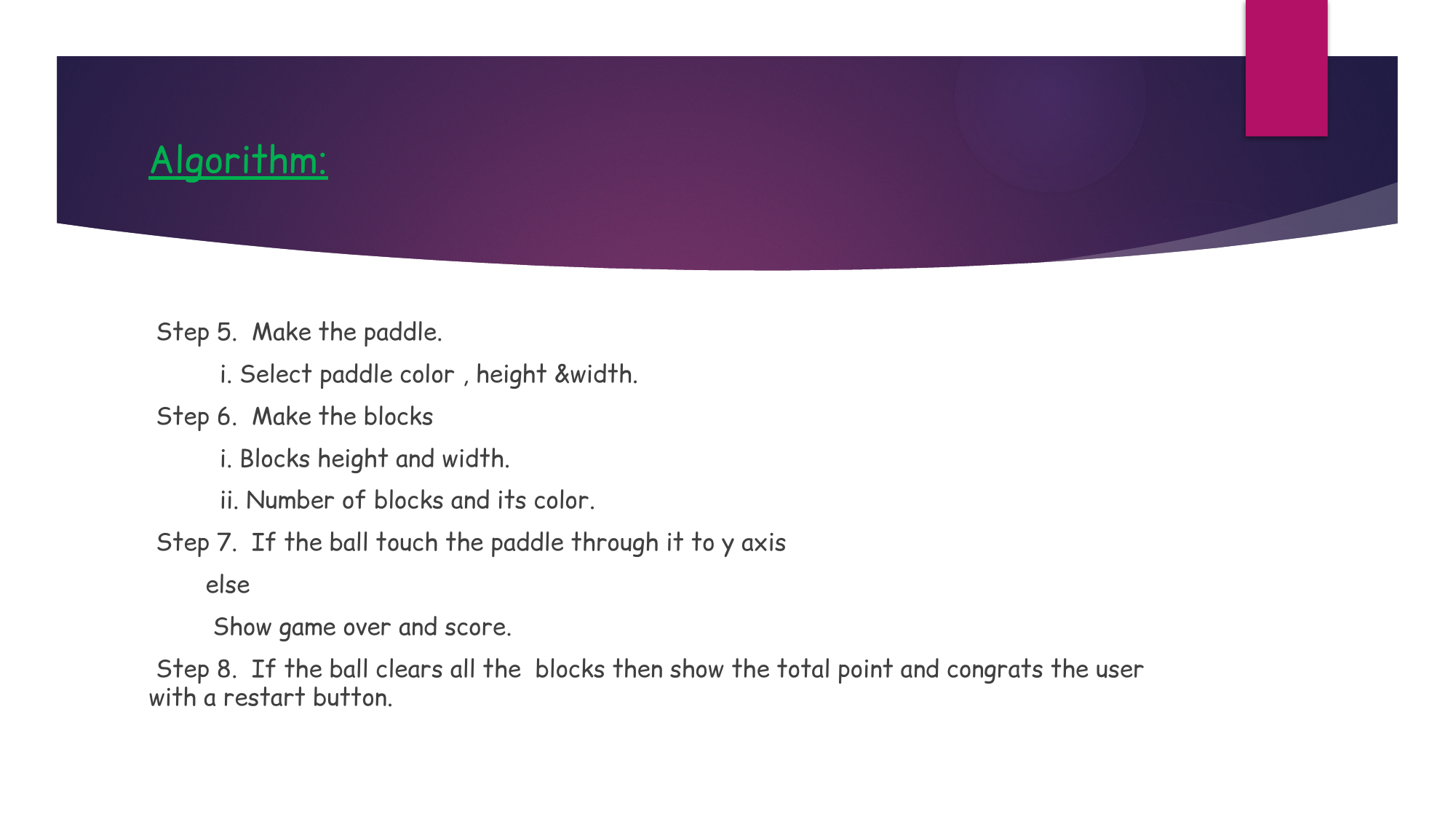

# Algorithm:
 Step 5.  Make the paddle.
          i. Select paddle color , height &width.
 Step 6.  Make the blocks
          i. Blocks height and width.
          ii. Number of blocks and its color.
 Step 7.  If the ball touch the paddle through it to y axis
        else
         Show game over and score.
 Step 8.  If the ball clears all the  blocks then show the total point and congrats the user with a restart button.